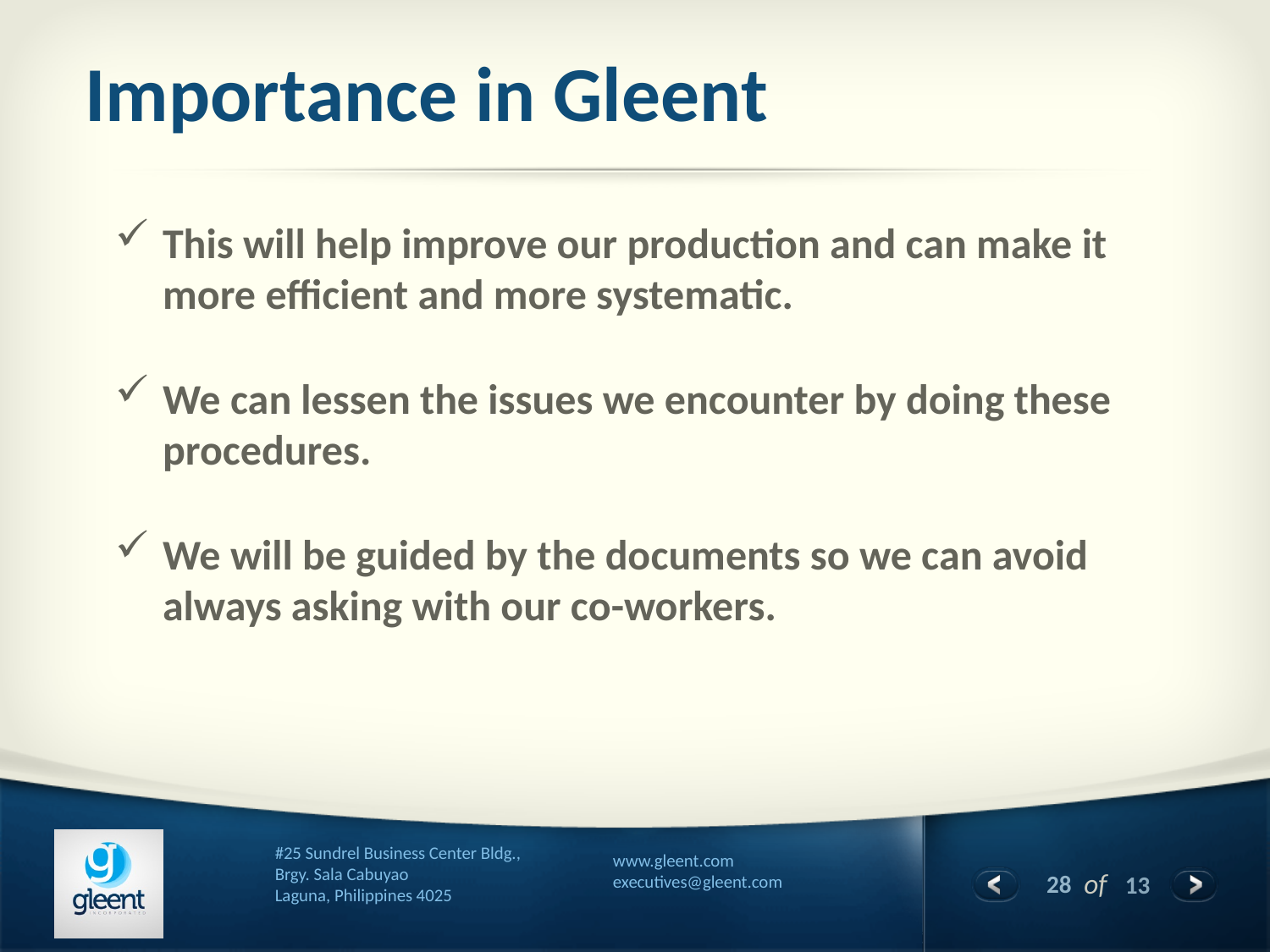

# Importance in Gleent
This will help improve our production and can make it more efficient and more systematic.

We can lessen the issues we encounter by doing these procedures.

We will be guided by the documents so we can avoid always asking with our co-workers.